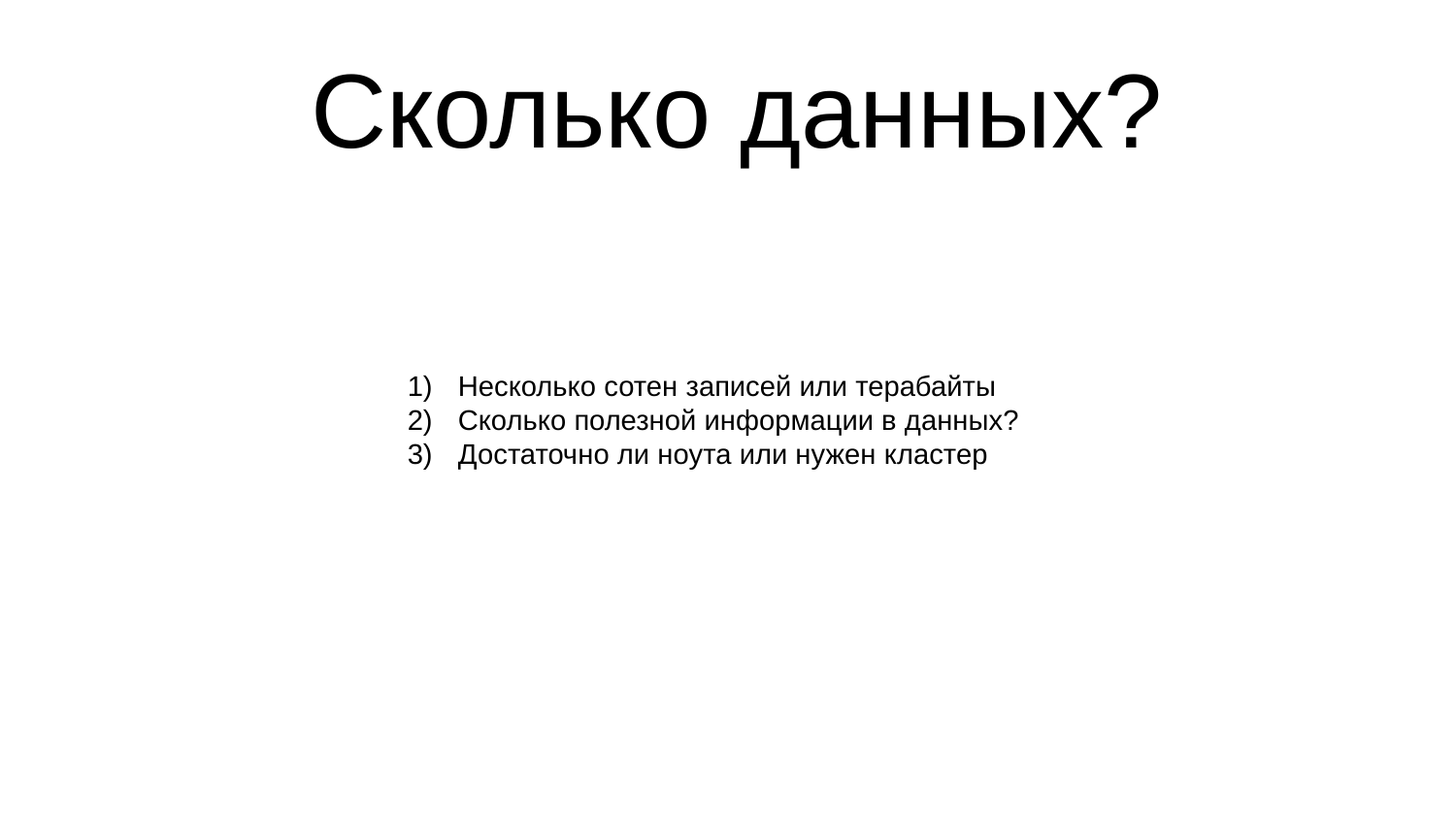

# Сколько данных?
Несколько сотен записей или терабайты
Сколько полезной информации в данных?
Достаточно ли ноута или нужен кластер